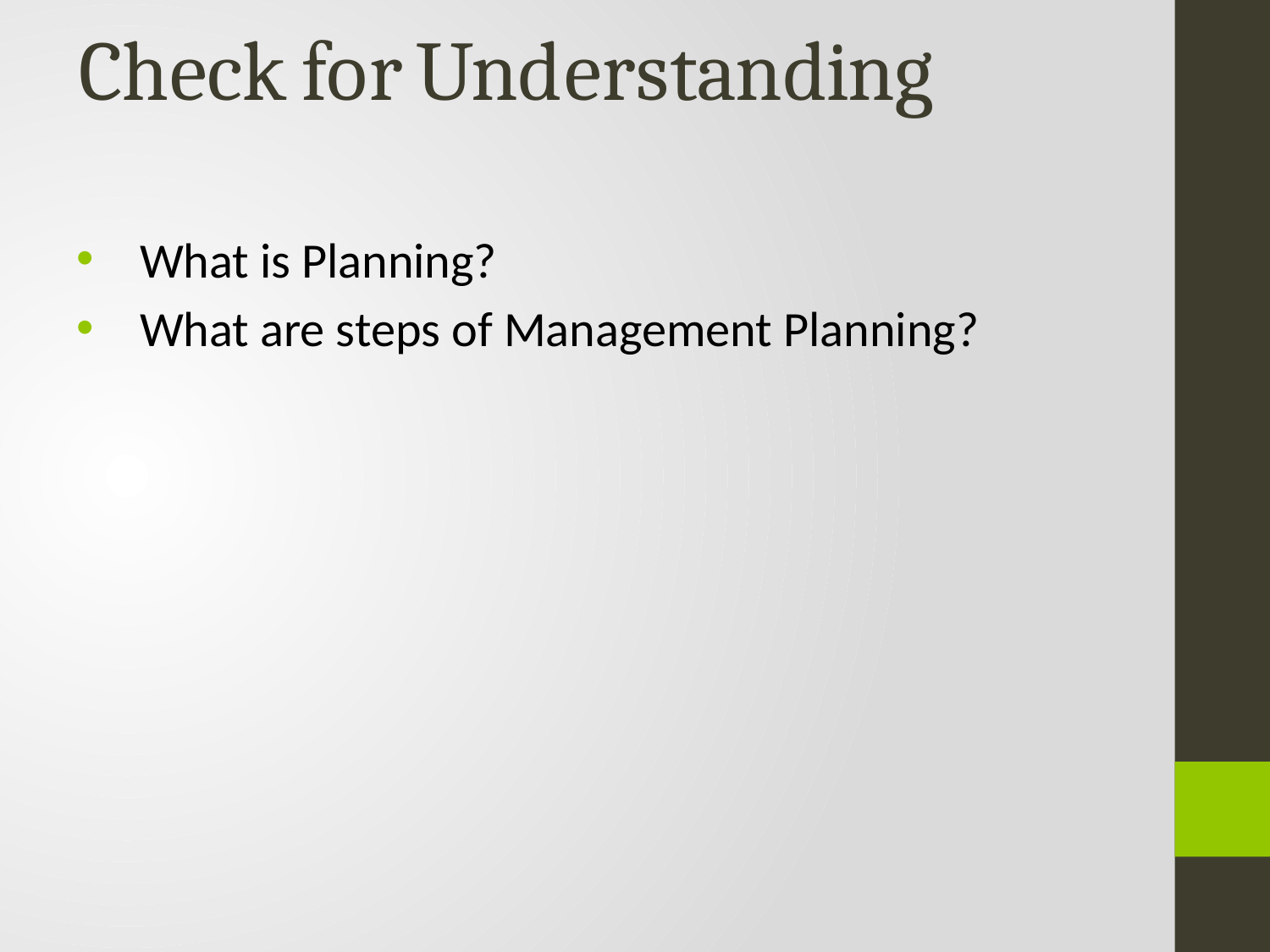

# Check for Understanding
What is Planning?
What are steps of Management Planning?